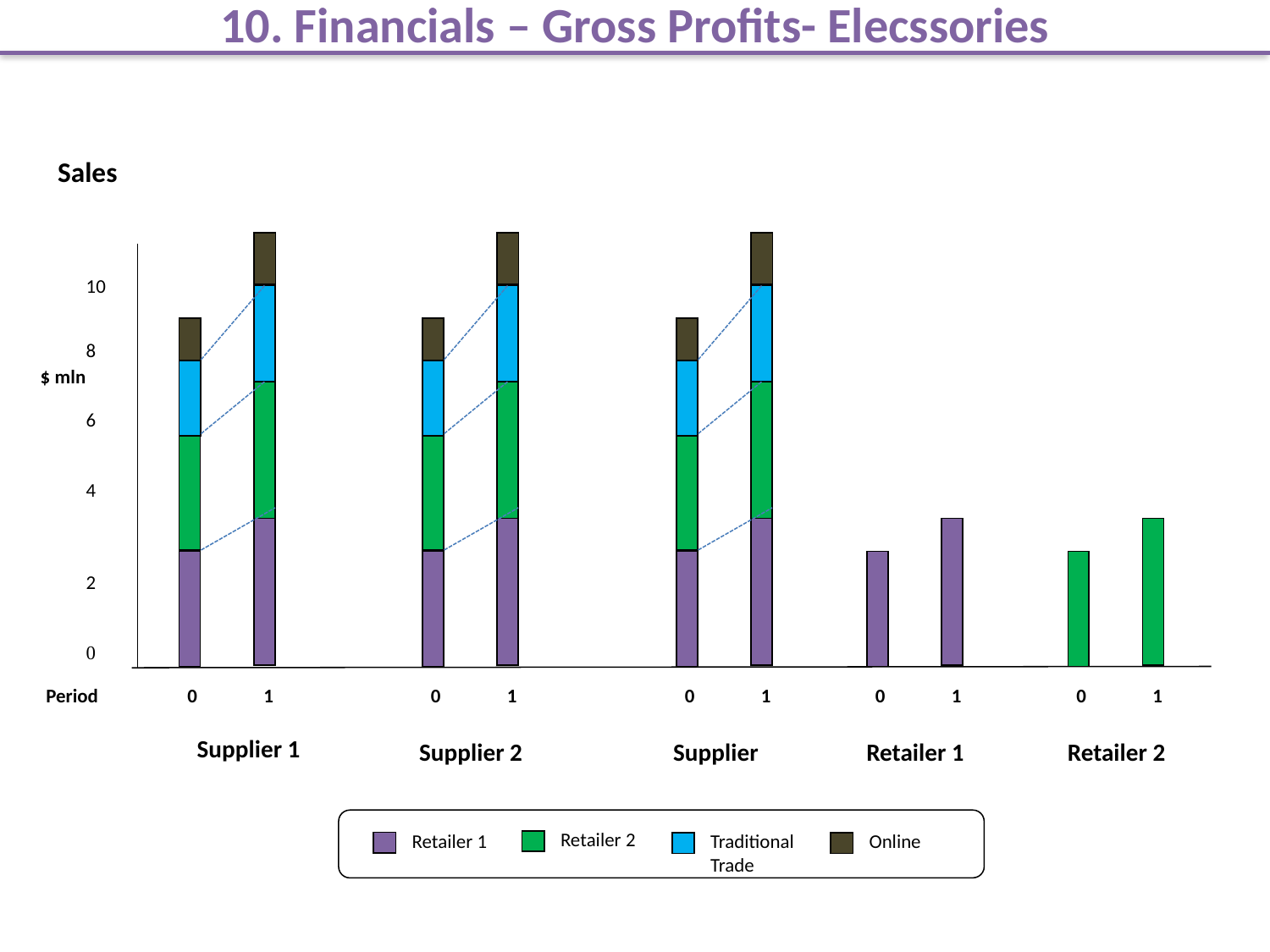

10. Financials – Gross Profits- Elecssories
Sales

10

8

6

4

2

0

$ mln

Period
      0               1
      0               1
      0               1
      0               1
      0               1
Supplier 1
Supplier 2
Supplier 3
Retailer 1
Retailer 2

Retailer 2
Retailer 1
Traditional Trade
Online